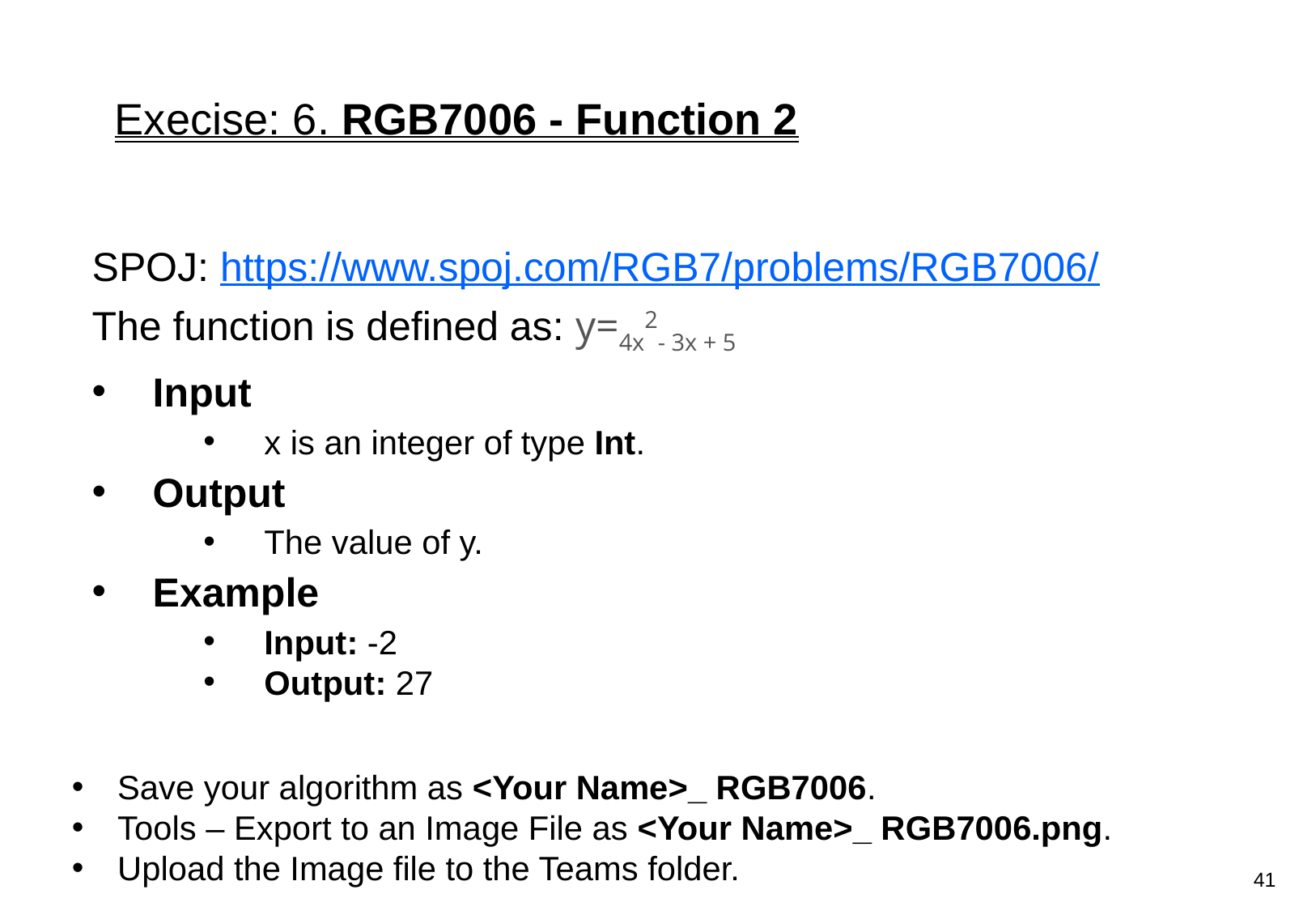

# Execise: 6. RGB7006 - Function 2
SPOJ: https://www.spoj.com/RGB7/problems/RGB7006/
The function is defined as: y=4x2- 3x + 5
Input
x is an integer of type Int.
Output
The value of y.
Example
Input: -2
Output: 27

Save your algorithm as <Your Name>_ RGB7006.
Tools – Export to an Image File as <Your Name>_ RGB7006.png.
Upload the Image file to the Teams folder.

41